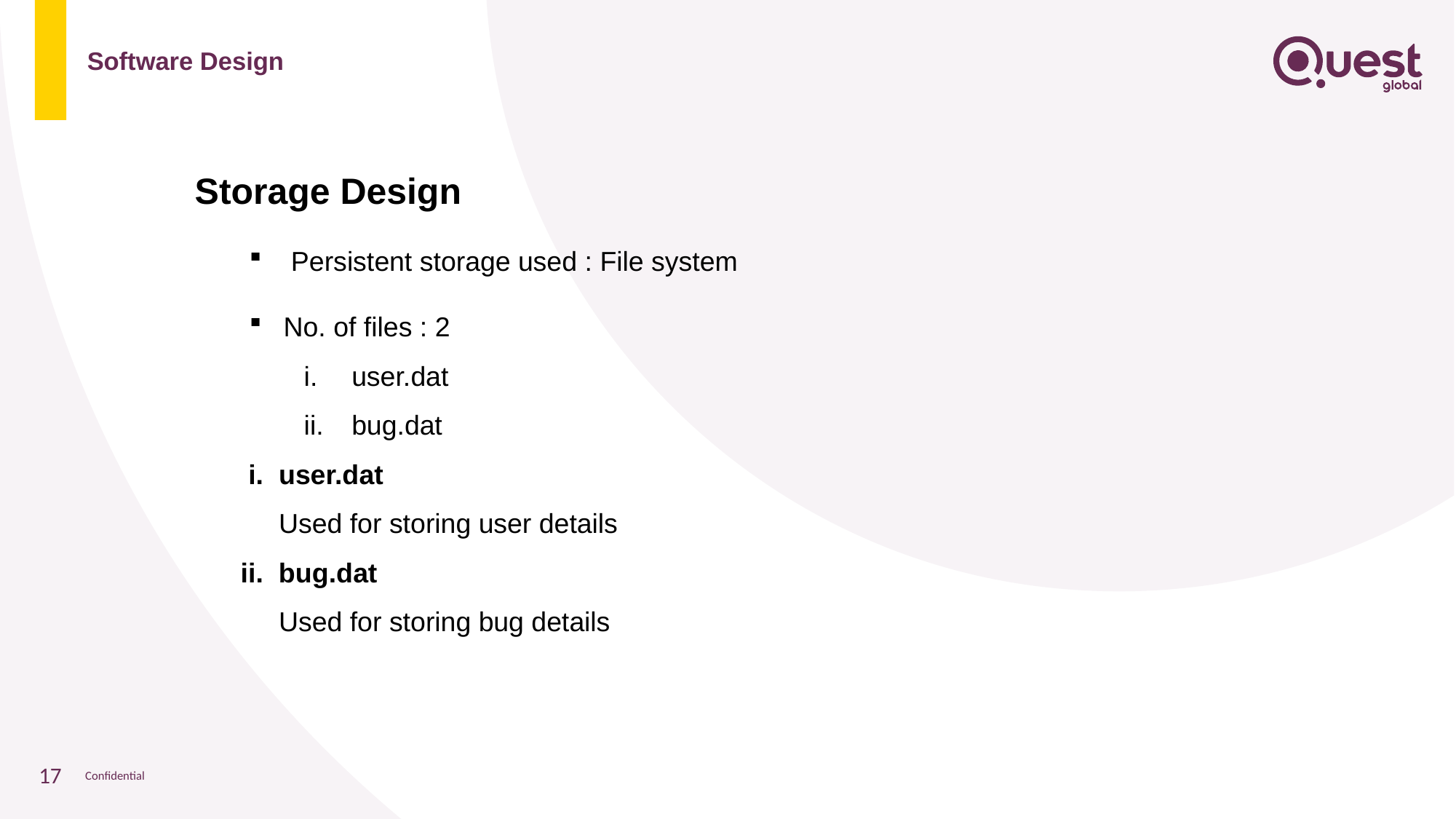

# Software Design
Storage Design

 Persistent storage used : File system

No. of files : 2
user.dat
bug.dat
       i.  user.dat
           Used for storing user details
      ii.  bug.dat
           Used for storing bug details